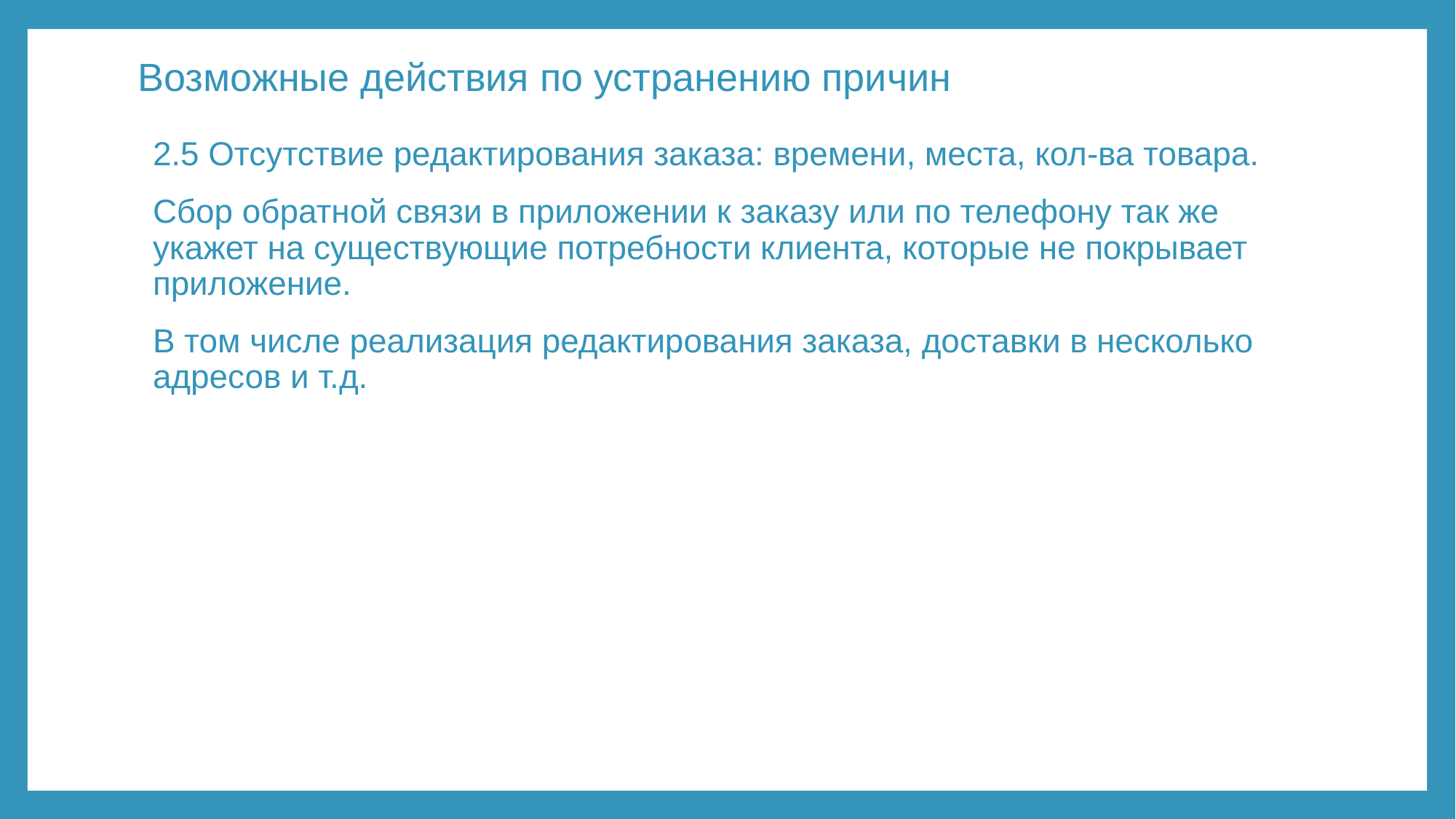

# Возможные действия по устранению причин
2.5 Отсутствие редактирования заказа: времени, места, кол-ва товара.
Сбор обратной связи в приложении к заказу или по телефону так же укажет на существующие потребности клиента, которые не покрывает приложение.
В том числе реализация редактирования заказа, доставки в несколько адресов и т.д.